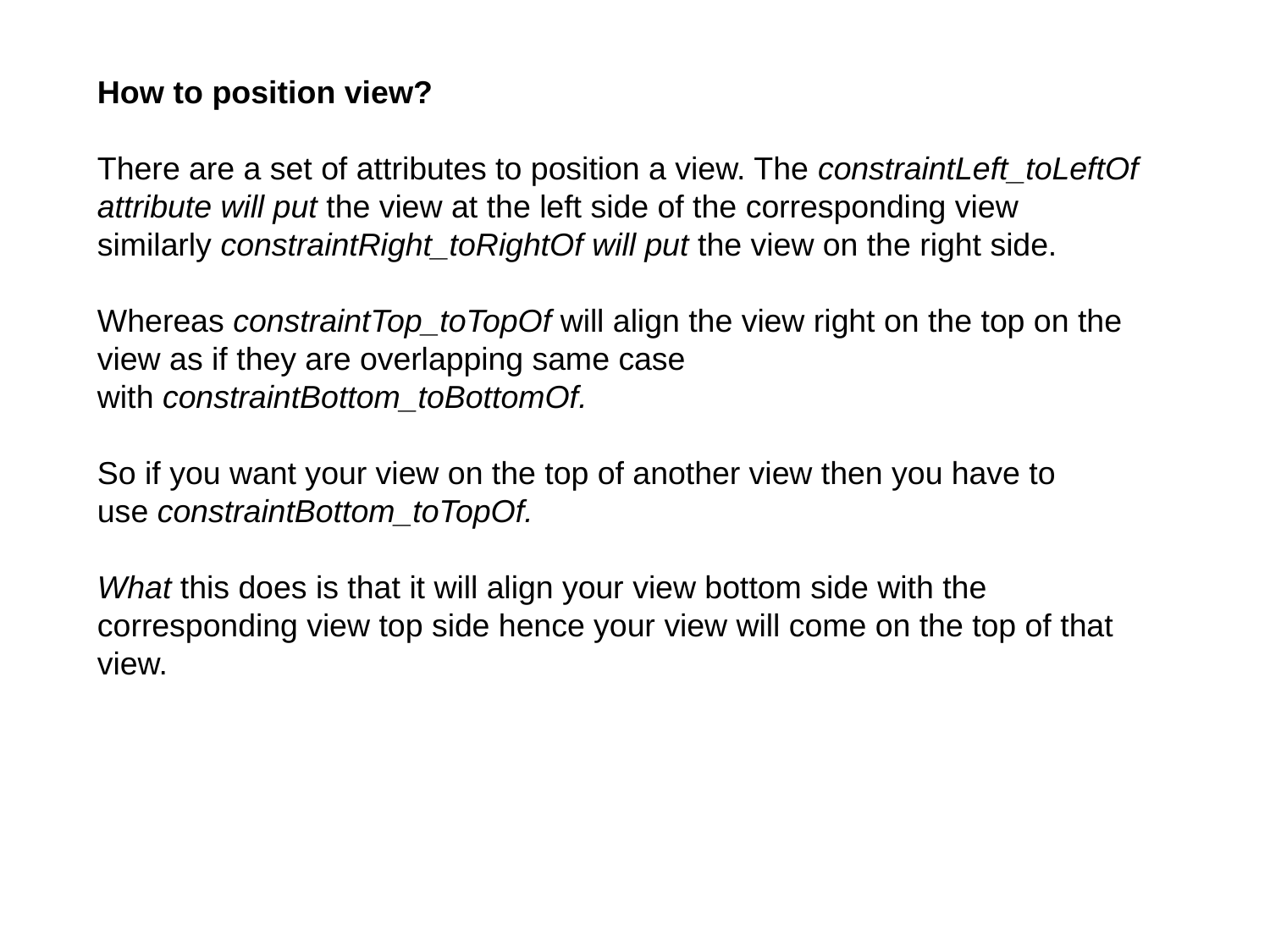

How to position view?
There are a set of attributes to position a view. The constraintLeft_toLeftOf attribute will put the view at the left side of the corresponding view similarly constraintRight_toRightOf will put the view on the right side.

Whereas constraintTop_toTopOf will align the view right on the top on the view as if they are overlapping same case with constraintBottom_toBottomOf.

So if you want your view on the top of another view then you have to use constraintBottom_toTopOf.

What this does is that it will align your view bottom side with the corresponding view top side hence your view will come on the top of that view.